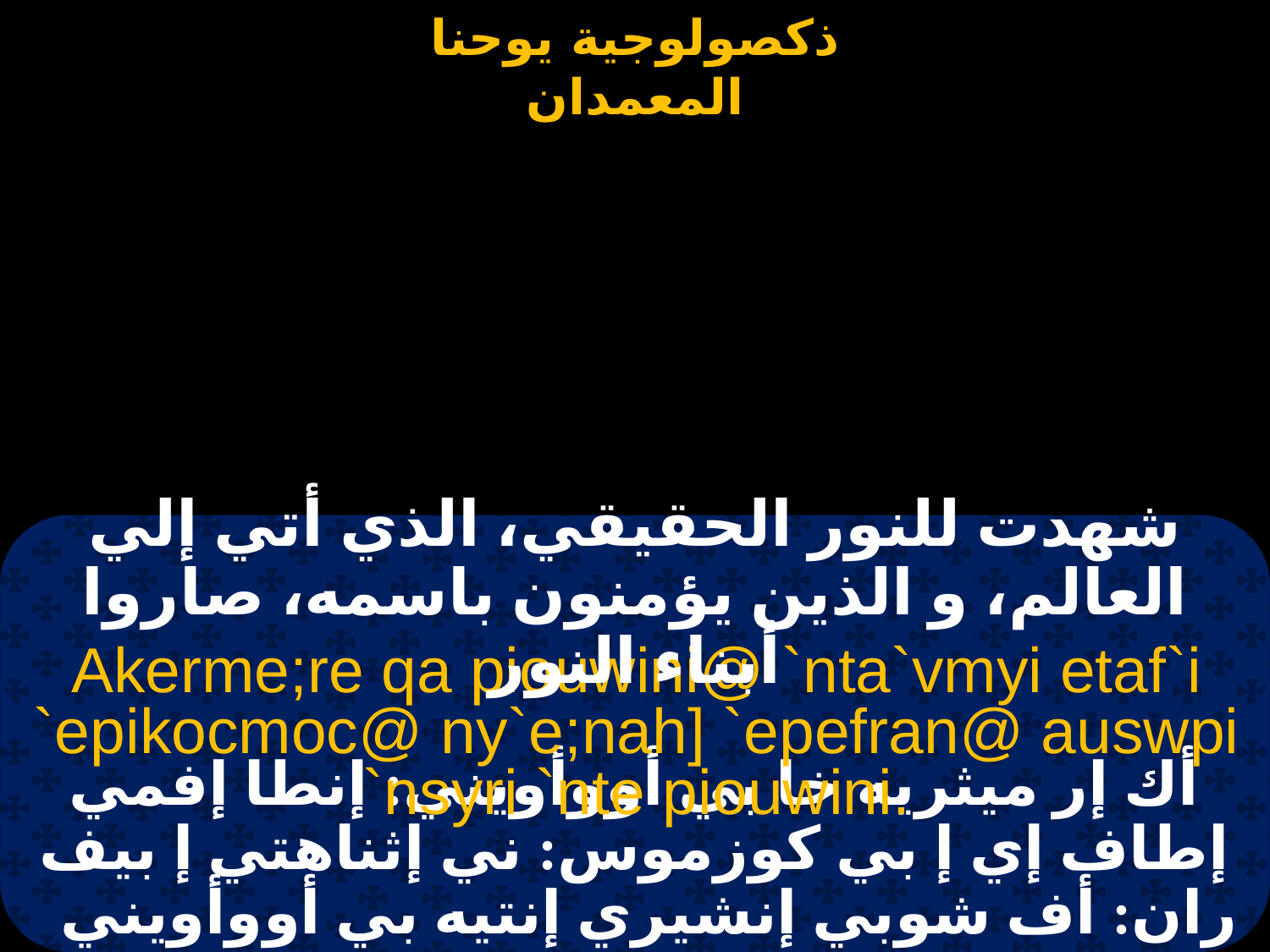

#
شهدت للنور الحقيقي، الذي أتي إلي العالم، و الذين يؤمنون باسمه، صاروا أبناء النور
Akerme;re qa piouwini@ `nta`vmyi etaf`i `epikocmoc@ ny`e;nah] `epefran@ auswpi `nsyri `nte piouwini.
أك إر ميثريه خا بي أووأويني: إنطا إفمي إطاف إي إ بي كوزموس: ني إثناهتي إ بيف ران: أف شوبي إنشيري إنتيه بي أووأويني